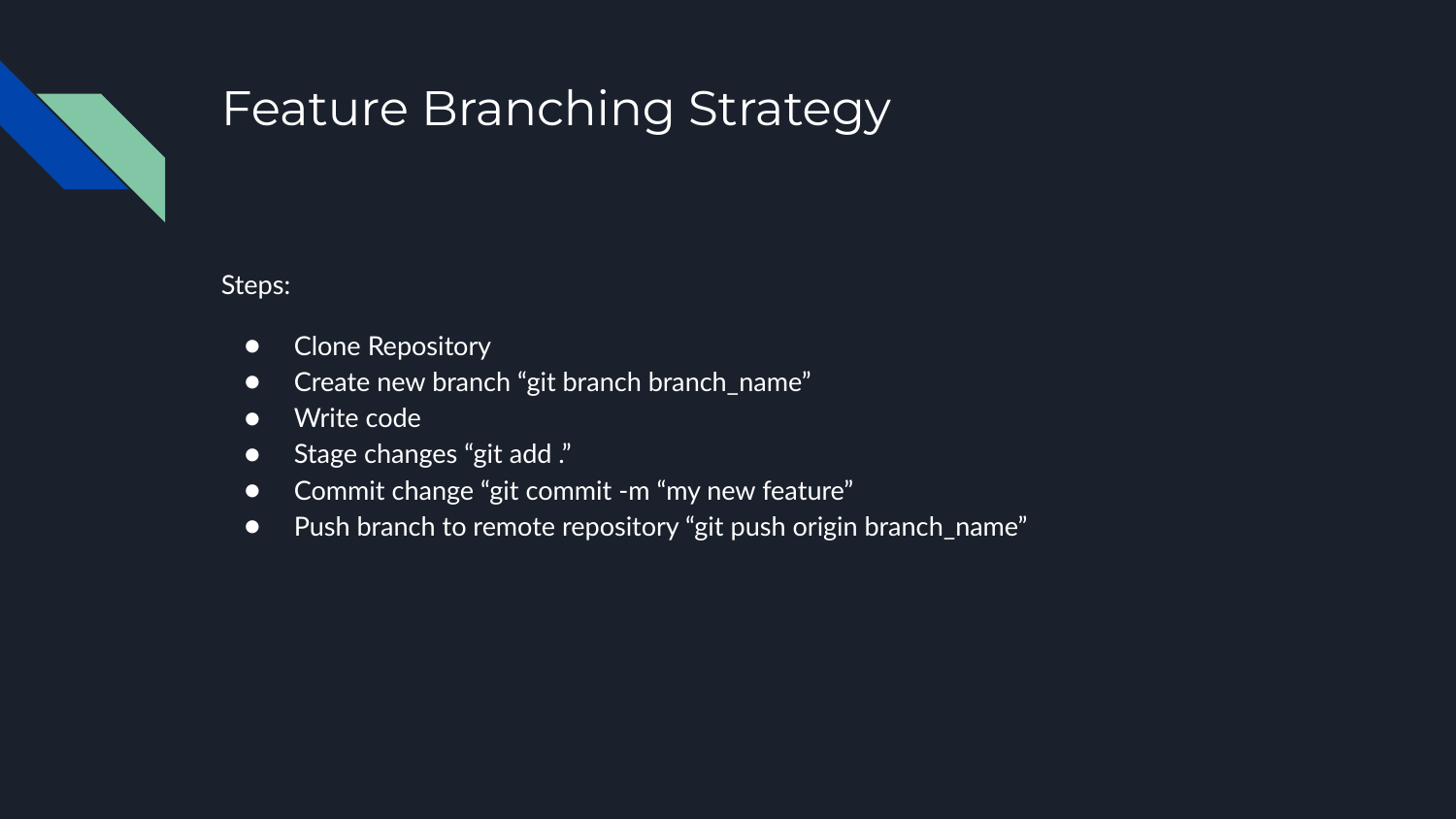

# Feature Branching Strategy
Steps:
Clone Repository
Create new branch “git branch branch_name”
Write code
Stage changes “git add .”
Commit change “git commit -m “my new feature”
Push branch to remote repository “git push origin branch_name”